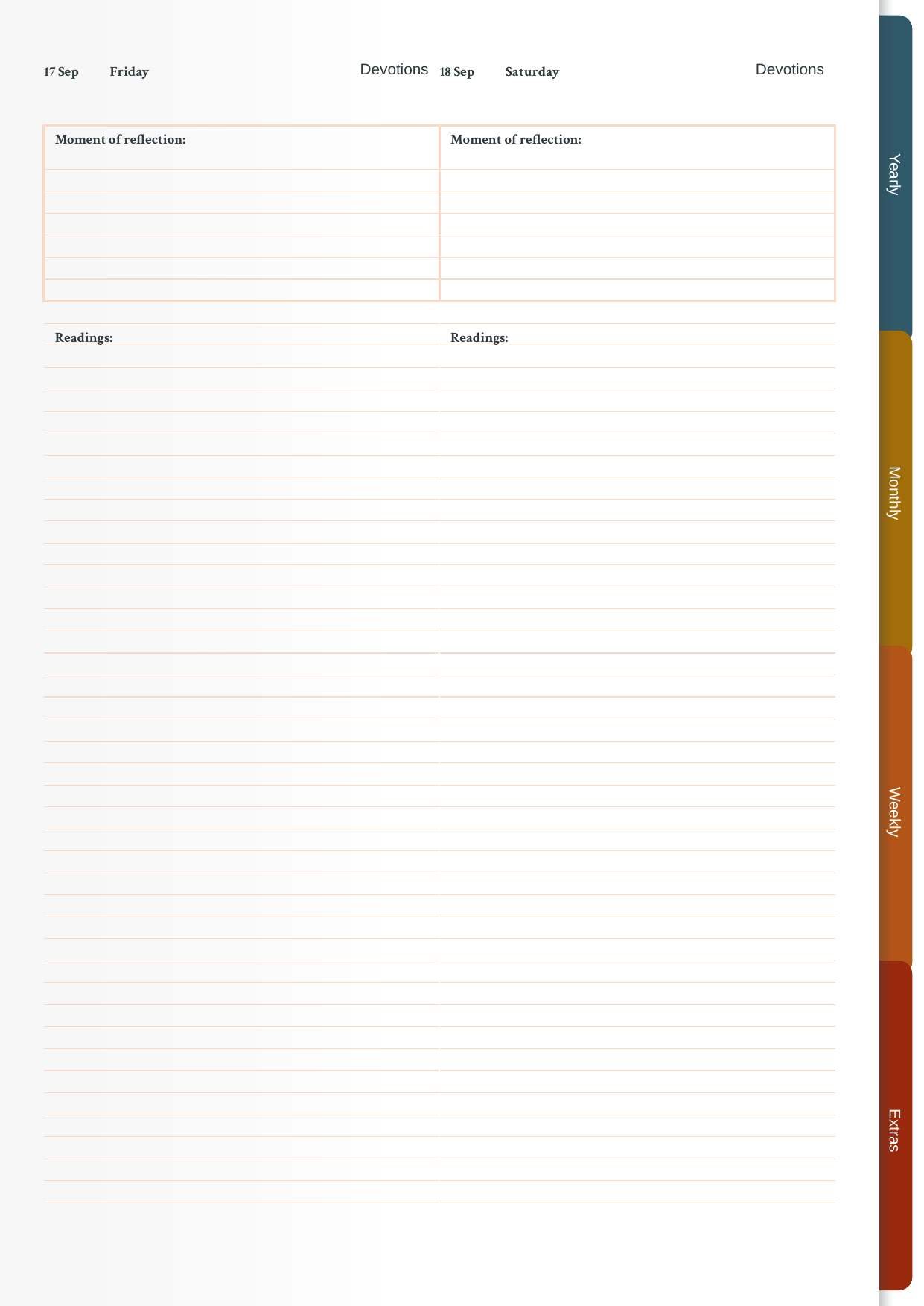

# 17September - 18September
Yearly
17 Sep
Friday
Devotions
18 Sep
Saturday
Devotions
Monthly
Weekly
Extras